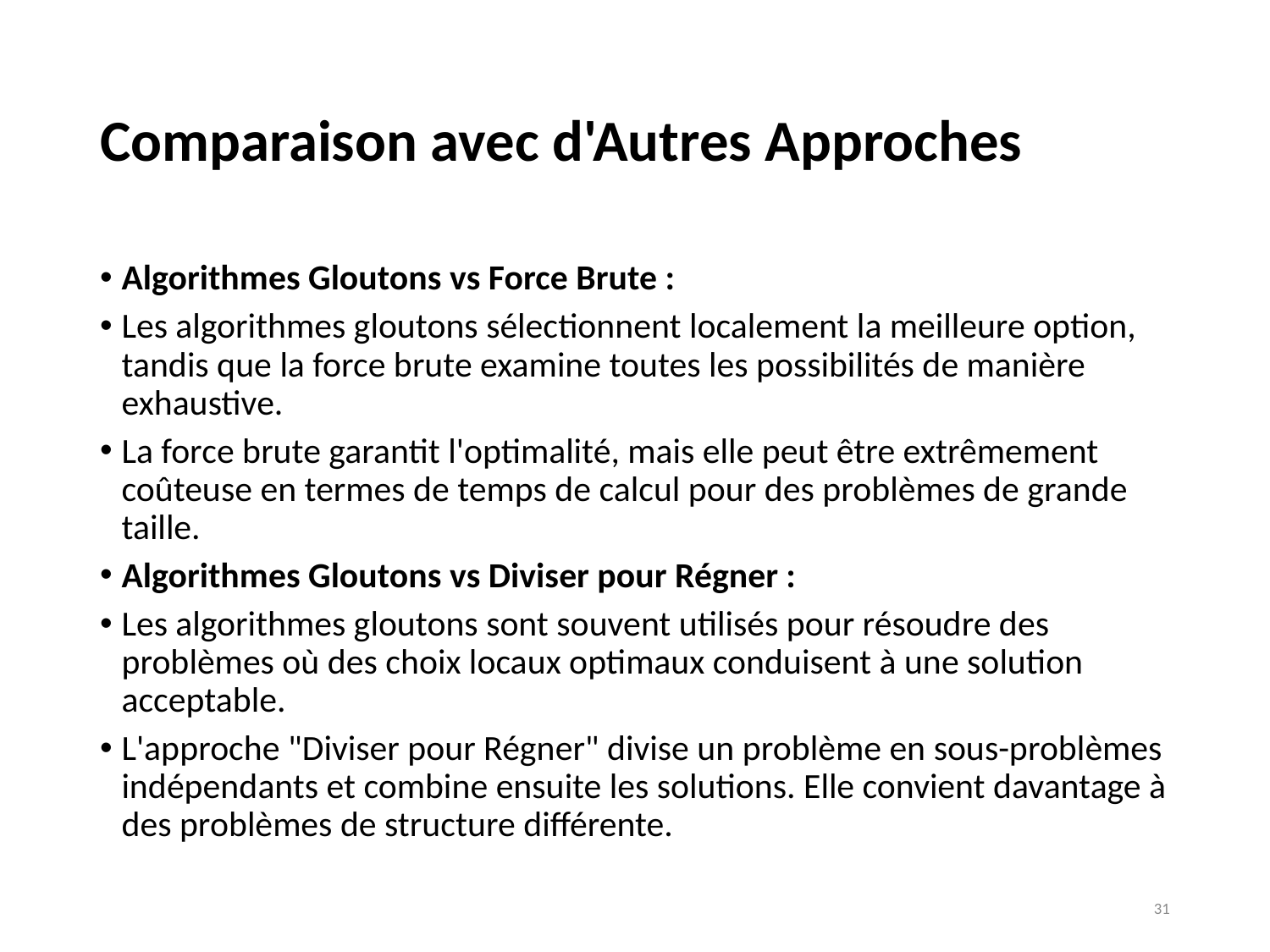

# Comparaison avec d'Autres Approches
Algorithmes Gloutons vs Force Brute :
Les algorithmes gloutons sélectionnent localement la meilleure option, tandis que la force brute examine toutes les possibilités de manière exhaustive.
La force brute garantit l'optimalité, mais elle peut être extrêmement coûteuse en termes de temps de calcul pour des problèmes de grande taille.
Algorithmes Gloutons vs Diviser pour Régner :
Les algorithmes gloutons sont souvent utilisés pour résoudre des problèmes où des choix locaux optimaux conduisent à une solution acceptable.
L'approche "Diviser pour Régner" divise un problème en sous-problèmes indépendants et combine ensuite les solutions. Elle convient davantage à des problèmes de structure différente.

31